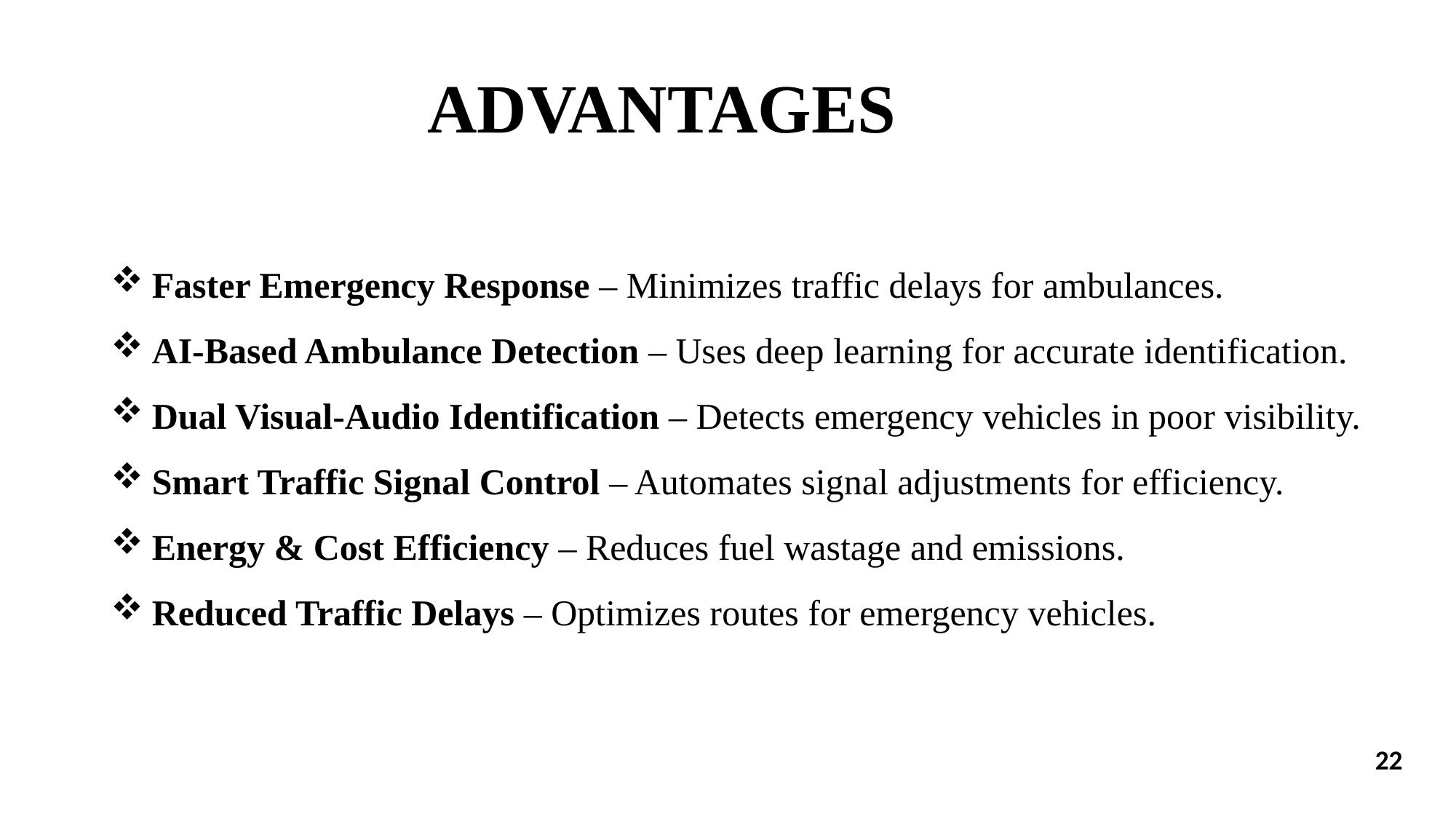

# ADVANTAGES
Faster Emergency Response – Minimizes traffic delays for ambulances.
AI-Based Ambulance Detection – Uses deep learning for accurate identification.
Dual Visual-Audio Identification – Detects emergency vehicles in poor visibility.
Smart Traffic Signal Control – Automates signal adjustments for efficiency.
Energy & Cost Efficiency – Reduces fuel wastage and emissions.
Reduced Traffic Delays – Optimizes routes for emergency vehicles.
22